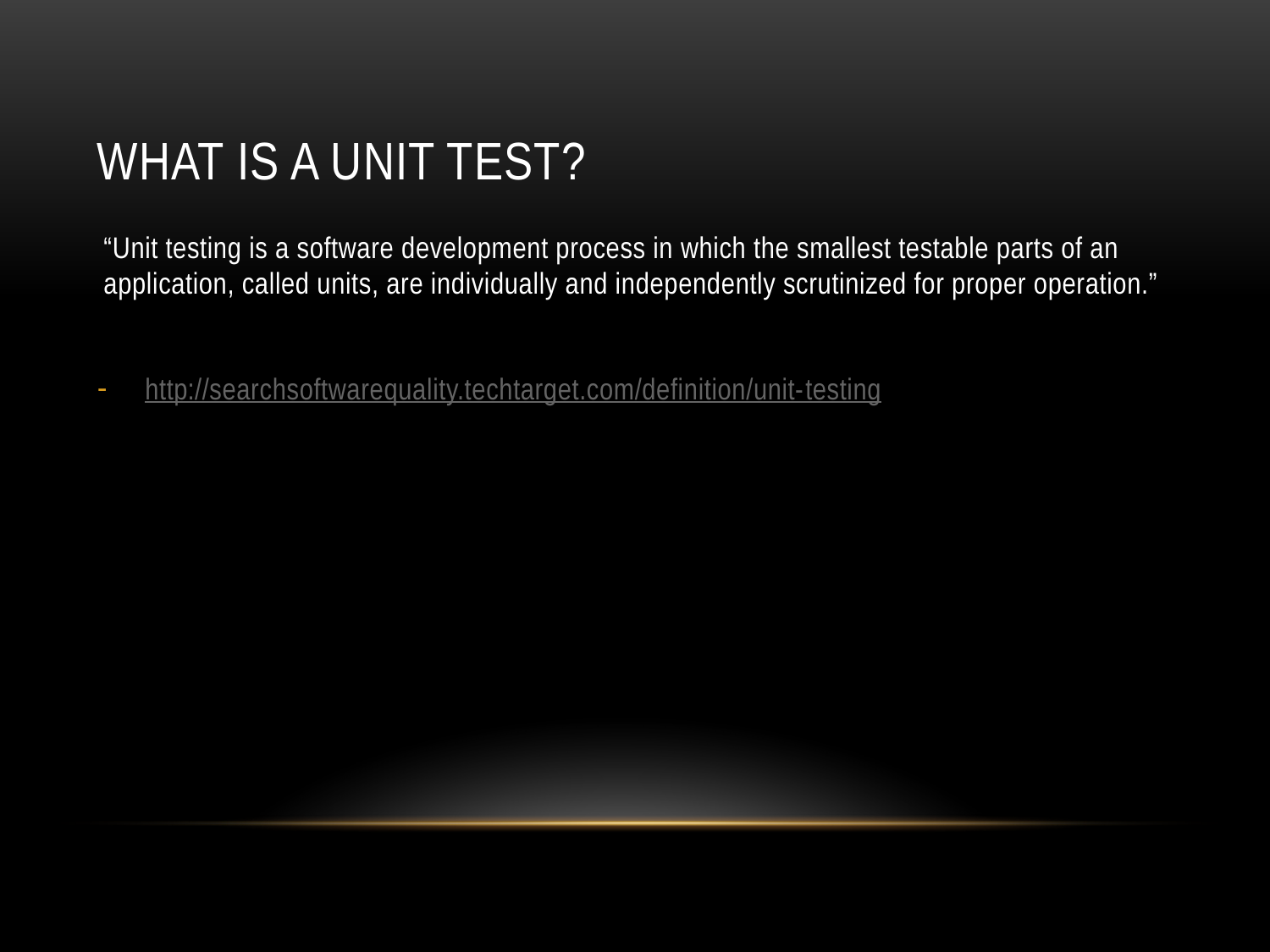

# What is a Unit test?
“Unit testing is a software development process in which the smallest testable parts of an application, called units, are individually and independently scrutinized for proper operation.”

http://searchsoftwarequality.techtarget.com/definition/unit-testing